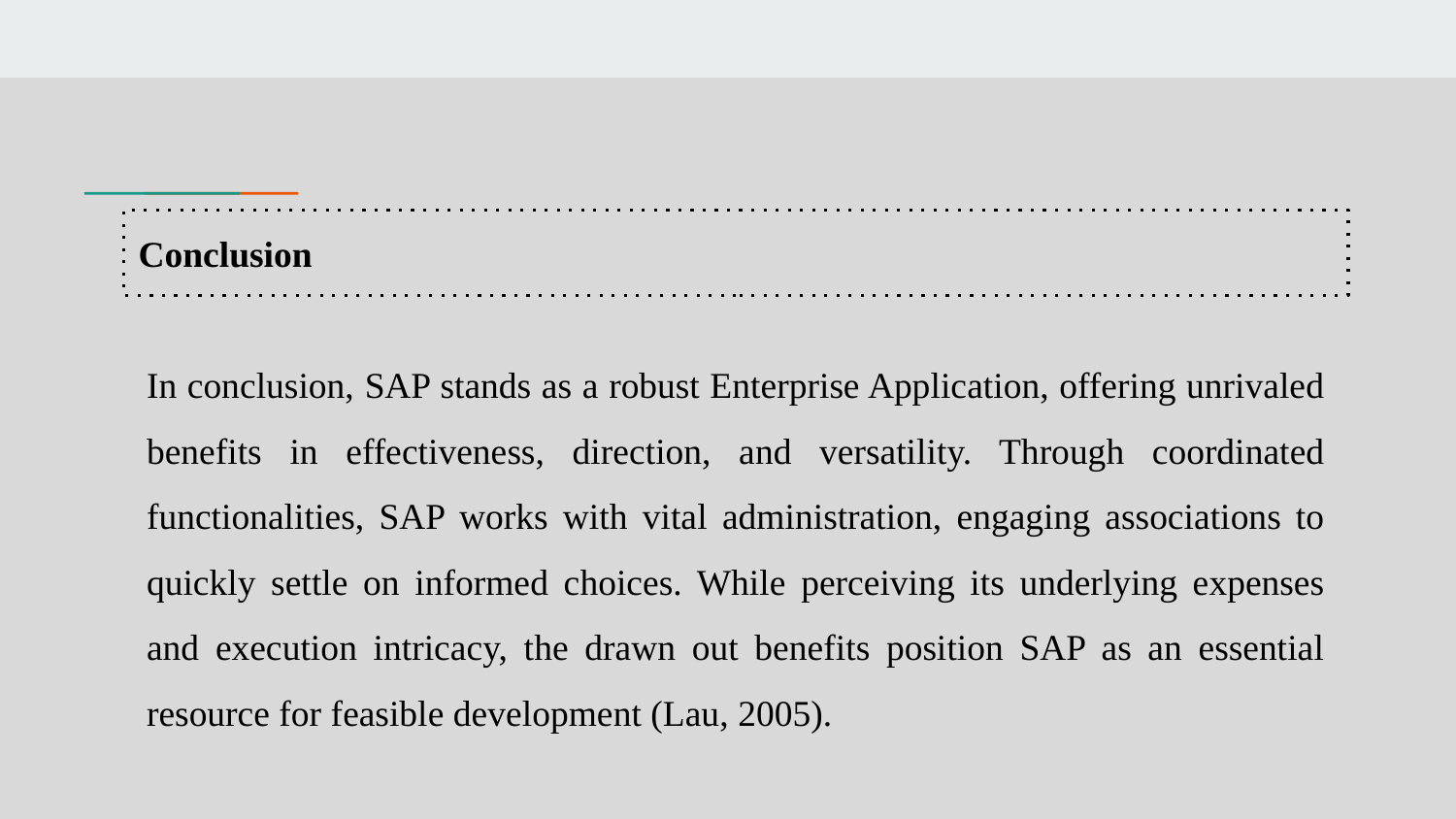

# Conclusion
In conclusion, SAP stands as a robust Enterprise Application, offering unrivaled benefits in effectiveness, direction, and versatility. Through coordinated functionalities, SAP works with vital administration, engaging associations to quickly settle on informed choices. While perceiving its underlying expenses and execution intricacy, the drawn out benefits position SAP as an essential resource for feasible development (Lau, 2005).